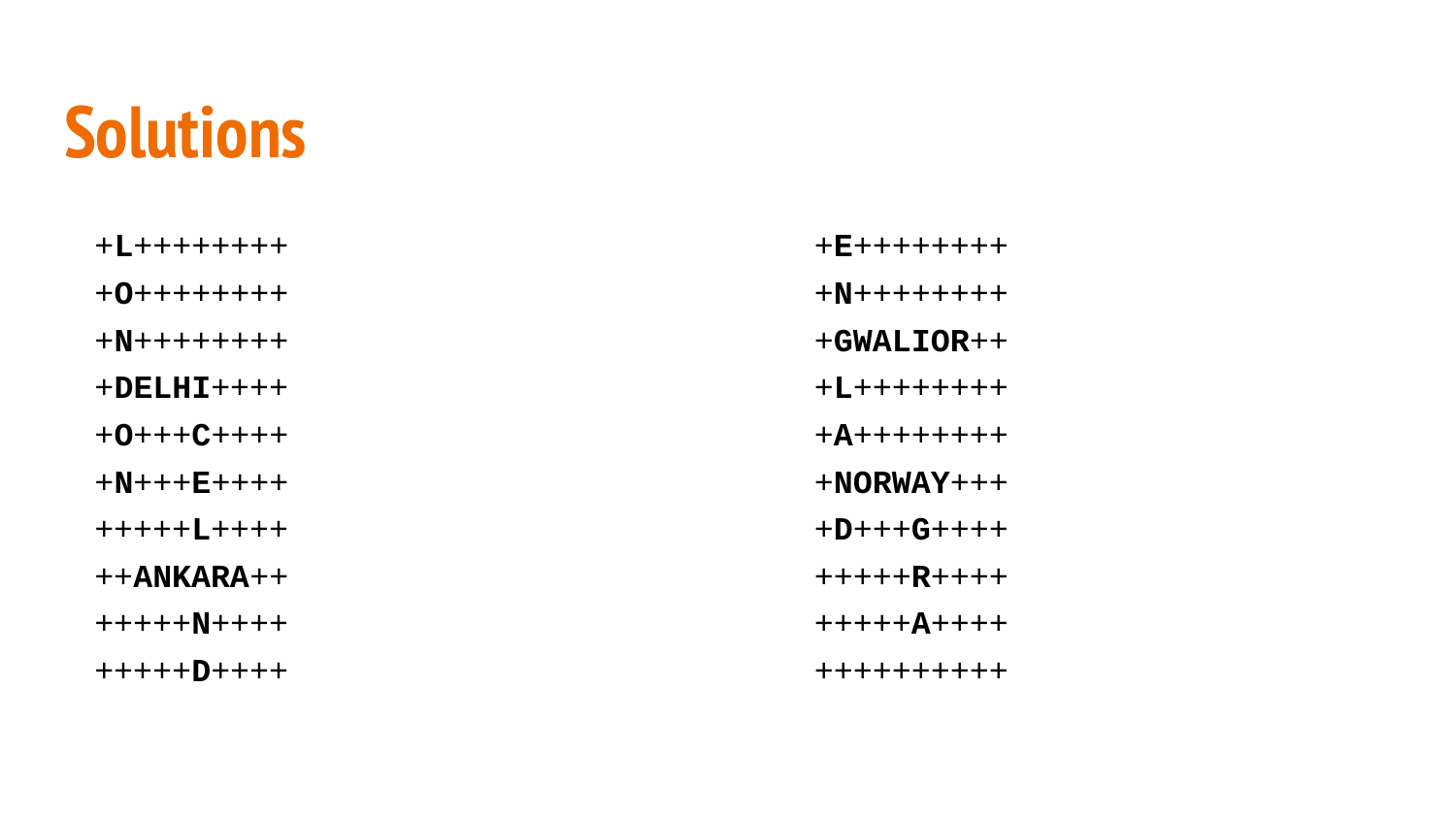

# Solutions
+L++++++++
+O++++++++
+N++++++++
+DELHI++++
+O+++C++++
+N+++E++++
+++++L++++
++ANKARA++
+++++N++++
+++++D++++

+E++++++++
+N++++++++
+GWALIOR++
+L++++++++
+A++++++++
+NORWAY+++
+D+++G++++
+++++R++++
+++++A++++
++++++++++